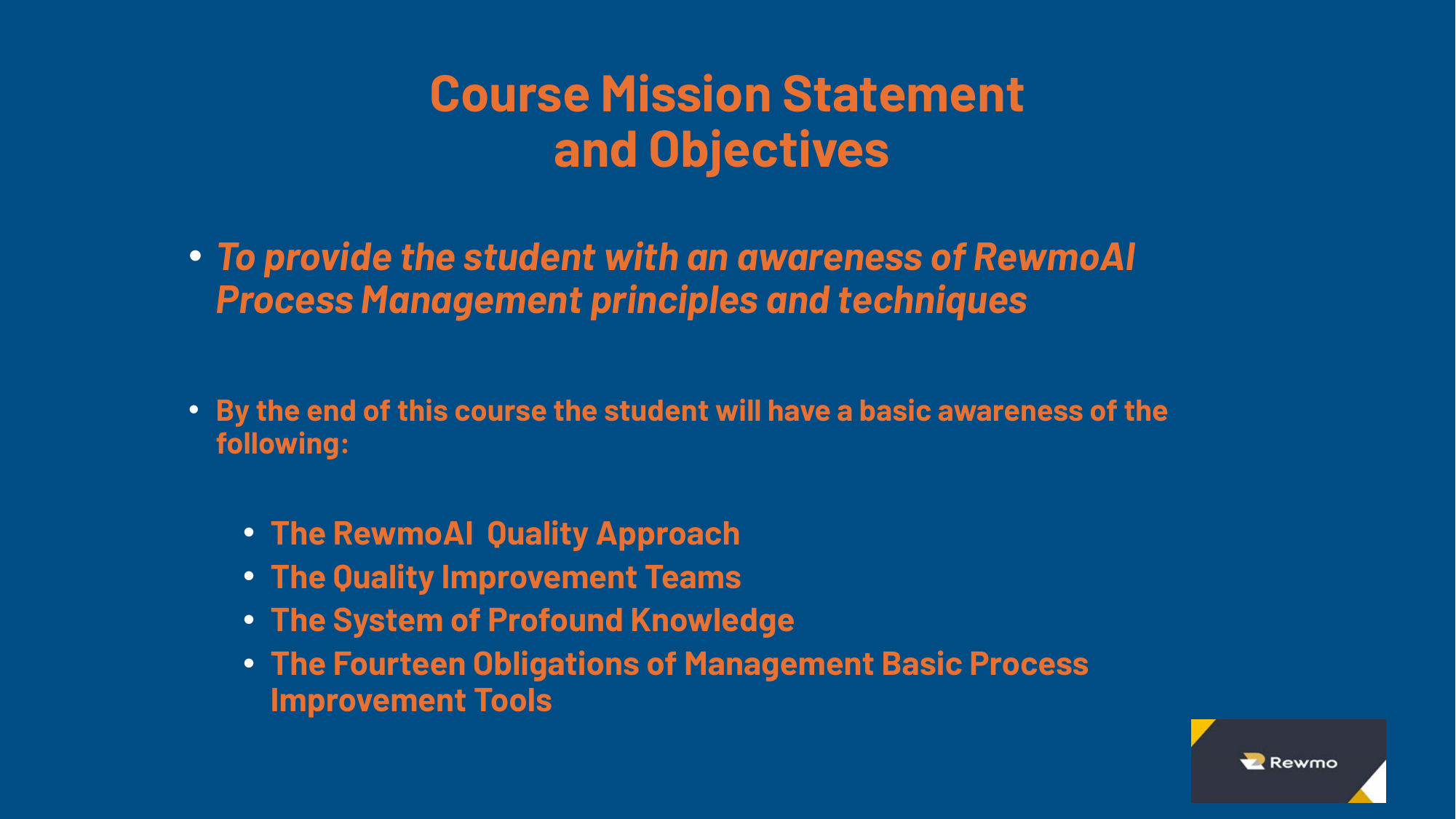

# Course Mission Statement and Objectives
To provide the student with an awareness of RewmoAI
Process Management principles and techniques

By the end of this course the student will have a basic awareness of the following:

The RewmoAI  Quality Approach
The Quality Improvement Teams
The System of Profound Knowledge
The Fourteen Obligations of Management Basic Process Improvement Tools